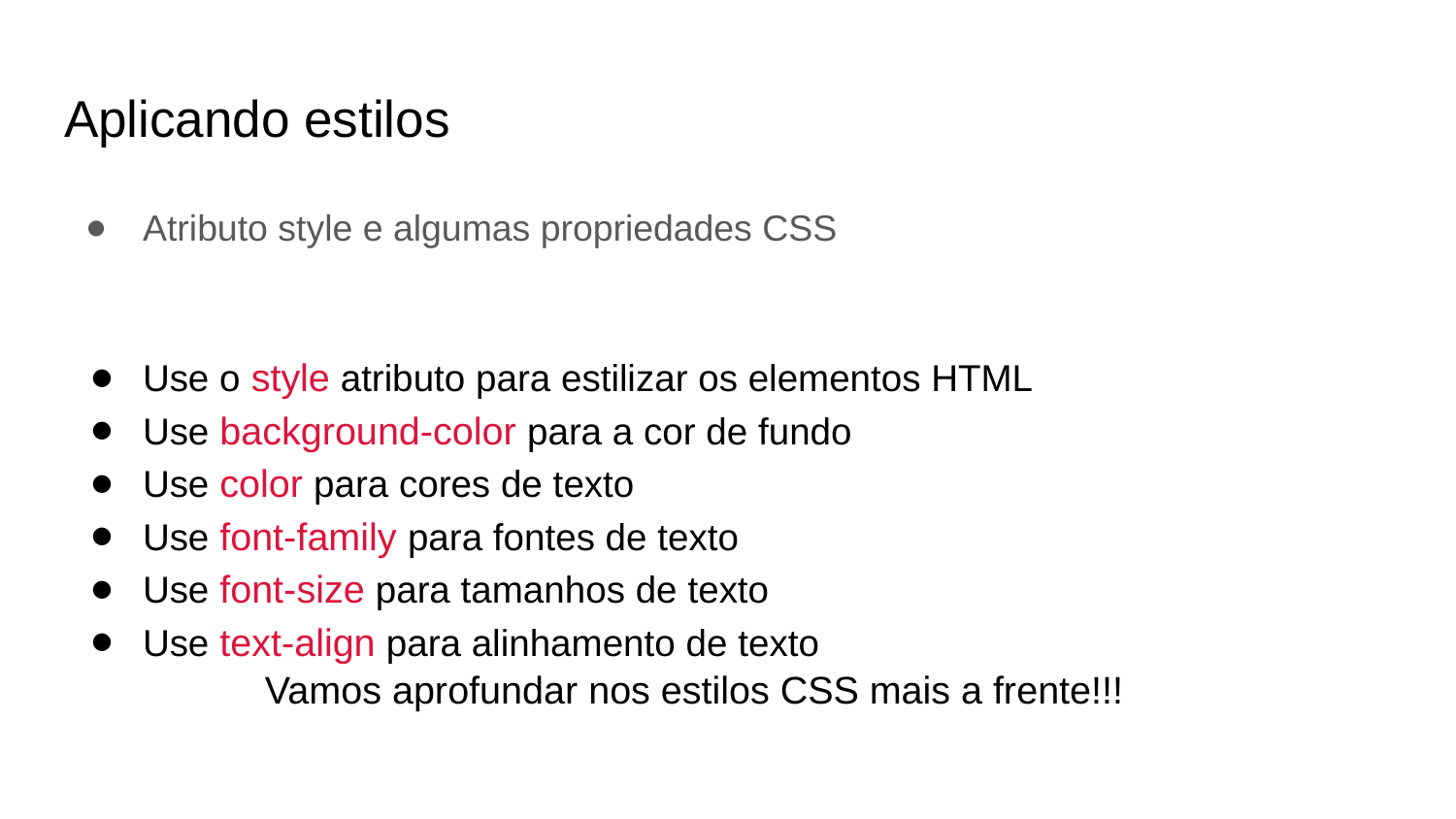

# Aplicando estilos
Atributo style e algumas propriedades CSS

Use o style atributo para estilizar os elementos HTML
Use background-color para a cor de fundo
Use color para cores de texto
Use font-family para fontes de texto
Use font-size para tamanhos de texto
Use text-align para alinhamento de texto

Vamos aprofundar nos estilos CSS mais a frente!!!